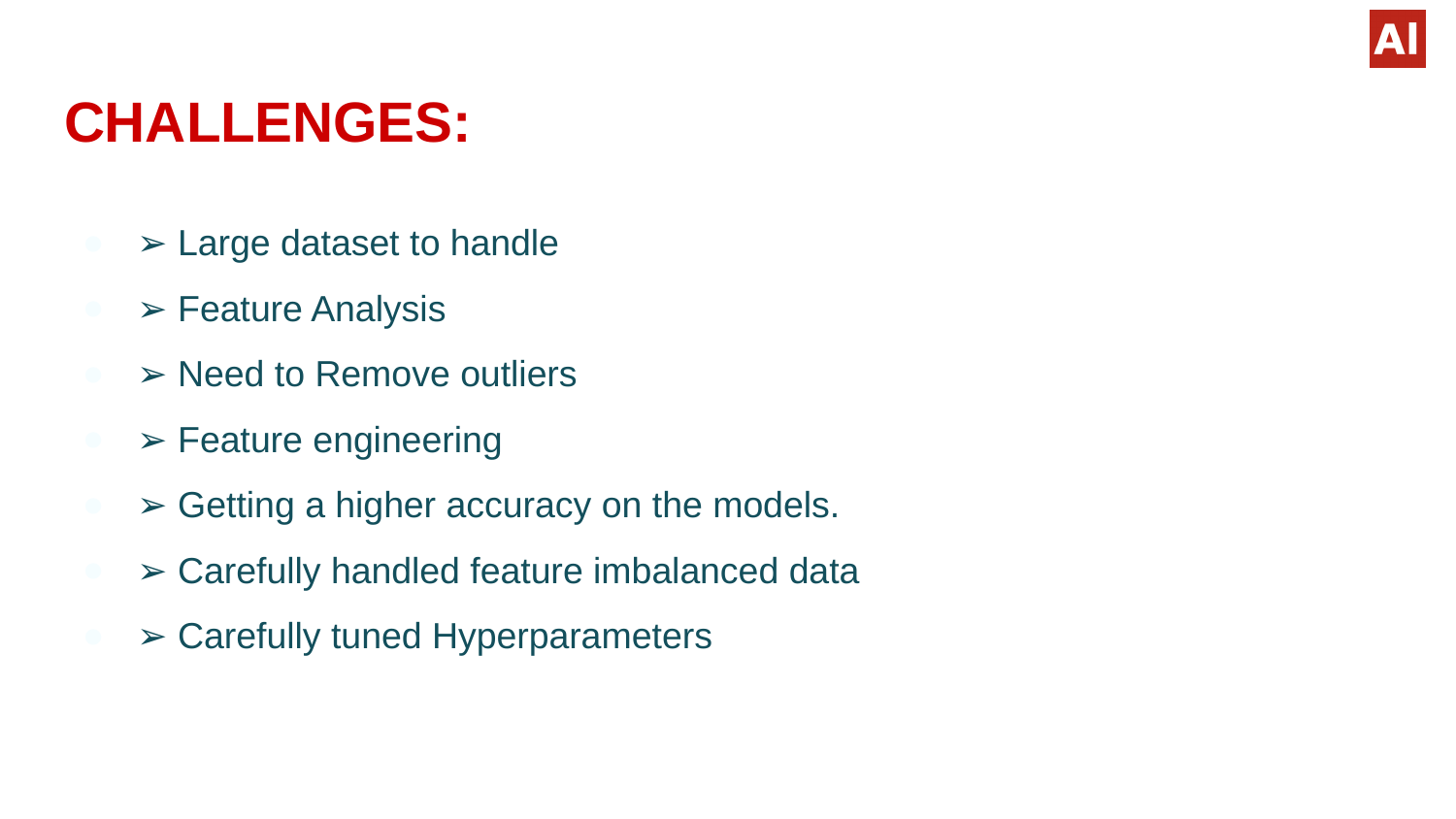

# CHALLENGES:
➢ Large dataset to handle
➢ Feature Analysis
➢ Need to Remove outliers
➢ Feature engineering
➢ Getting a higher accuracy on the models.
➢ Carefully handled feature imbalanced data
➢ Carefully tuned Hyperparameters